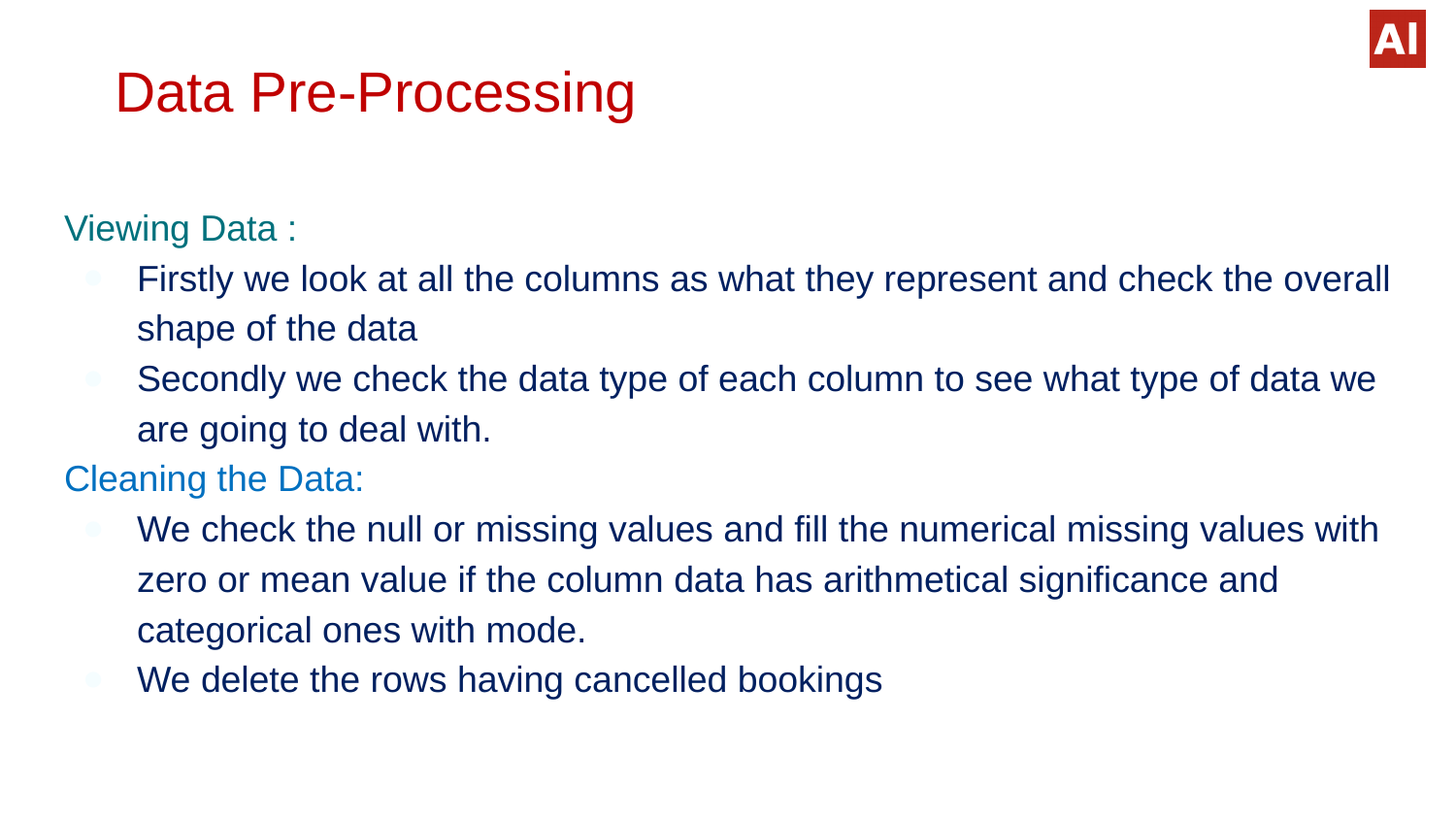

# Data Pre-Processing
Viewing Data :
Firstly we look at all the columns as what they represent and check the overall shape of the data
Secondly we check the data type of each column to see what type of data we are going to deal with.
Cleaning the Data:
We check the null or missing values and fill the numerical missing values with zero or mean value if the column data has arithmetical significance and categorical ones with mode.
We delete the rows having cancelled bookings